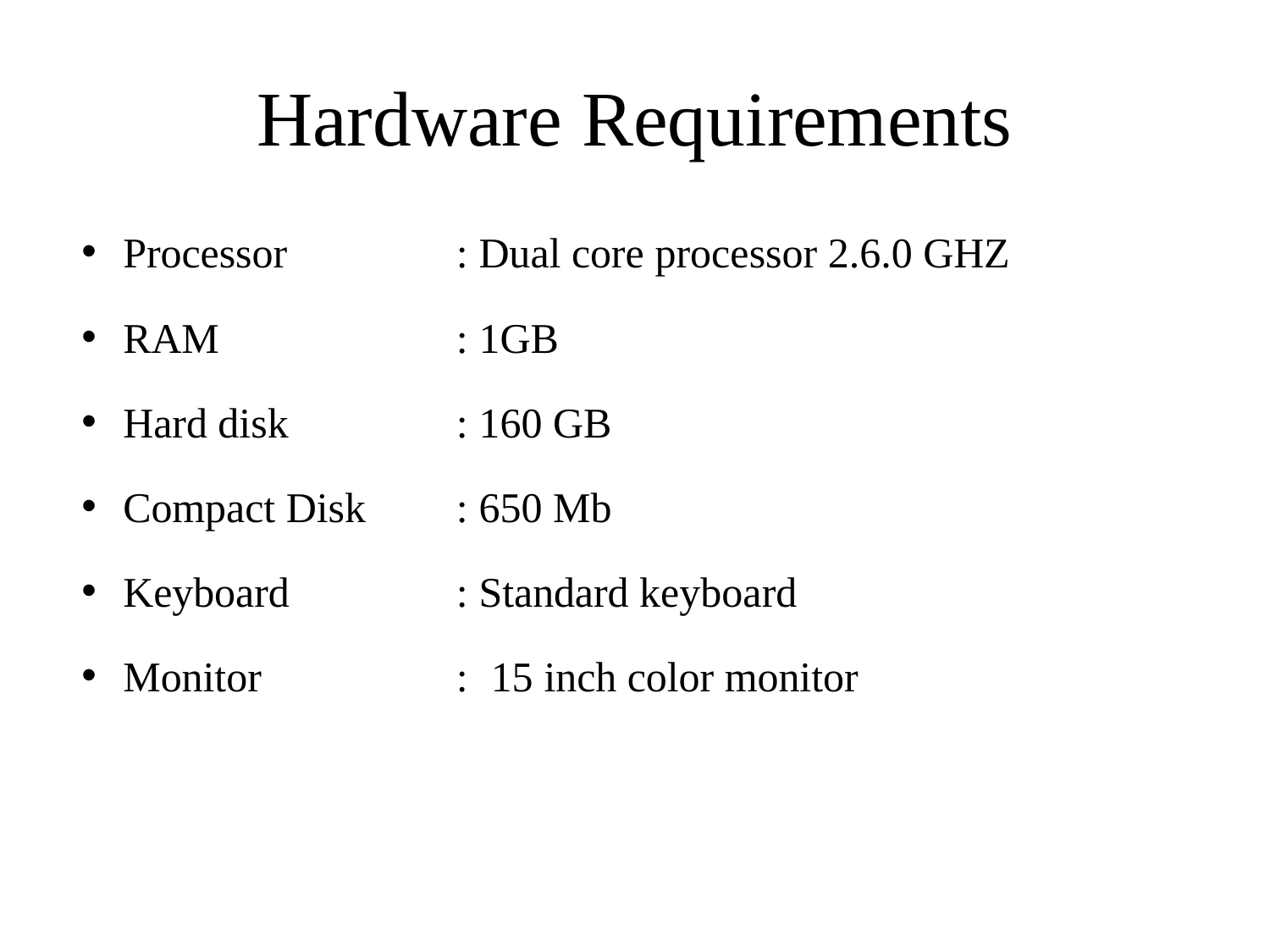

# Hardware Requirements
Processor
RAM
Hard disk
Compact Disk
Keyboard
Monitor
: Dual core processor 2.6.0 GHZ
: 1GB
: 160 GB
: 650 Mb
: Standard keyboard
:	15 inch color monitor